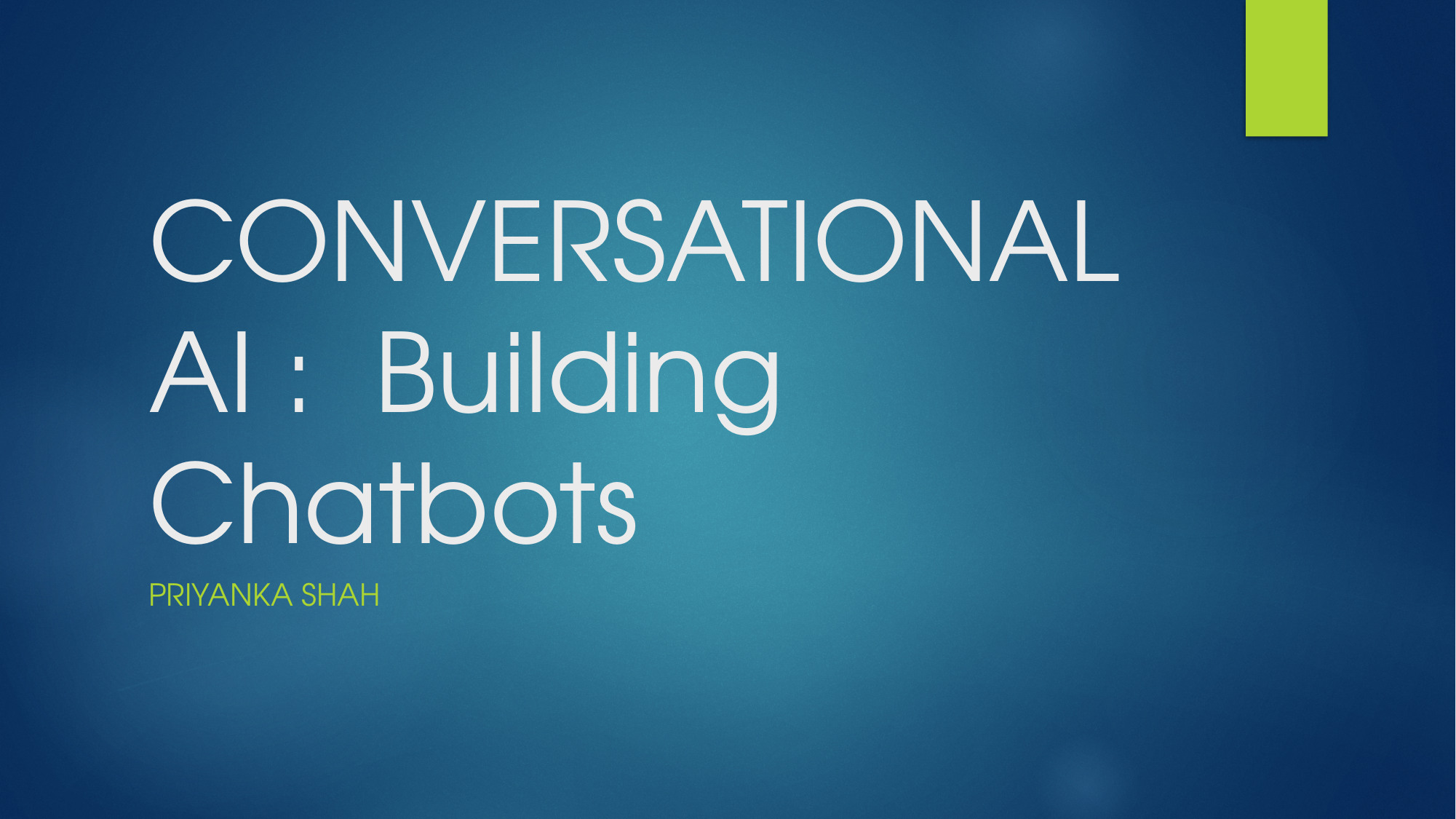

# CONVERSATIONAL AI :  Building Chatbots
Priyanka Shah